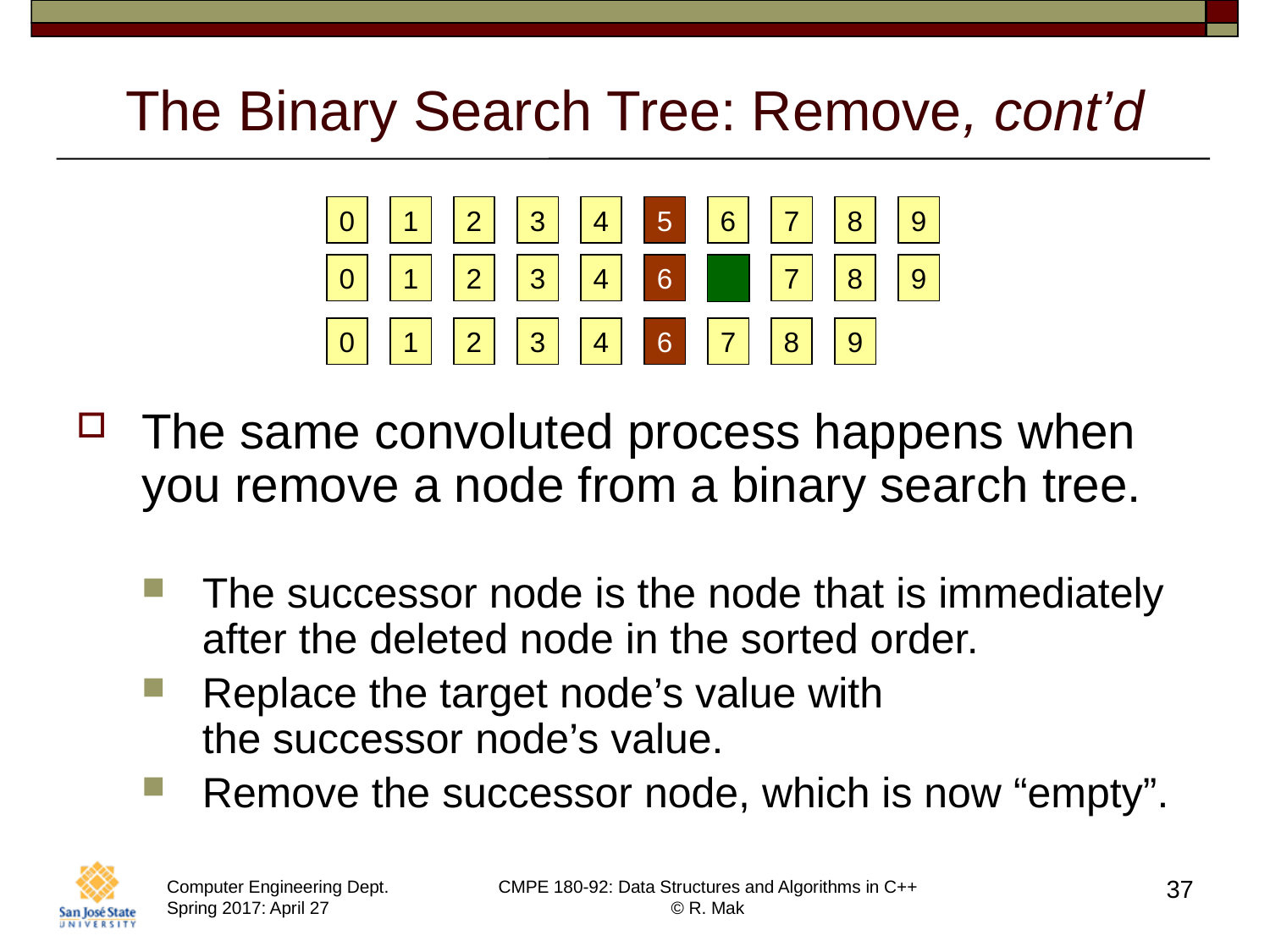

# The Binary Search Tree: Remove, cont’d
0
1
2
3
4
5
6
7
8
9
0
1
2
3
4
6

7
8
9
0
1
2
3
4
6
7
8
9
The same convoluted process happens when you remove a node from a binary search tree.

The successor node is the node that is immediately after the deleted node in the sorted order.
Replace the target node’s value with
the successor node’s value.
Remove the successor node, which is now “empty”.
37